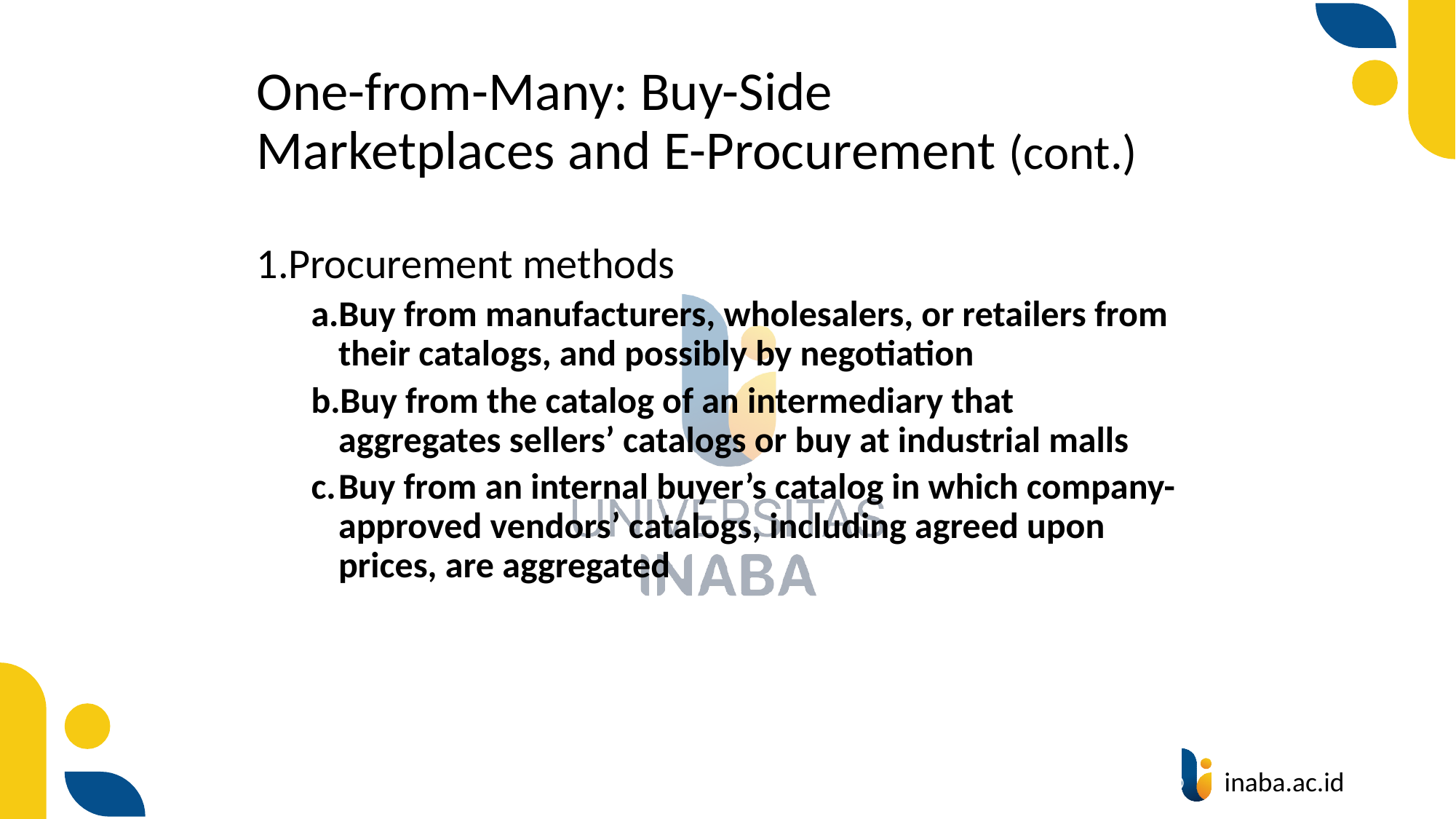

# One-from-Many: Buy-Side Marketplaces and E-Procurement (cont.)
Procurement methods
Buy from manufacturers, wholesalers, or retailers from their catalogs, and possibly by negotiation
Buy from the catalog of an intermediary that aggregates sellers’ catalogs or buy at industrial malls
Buy from an internal buyer’s catalog in which company-approved vendors’ catalogs, including agreed upon prices, are aggregated
52
© Prentice Hall 2004